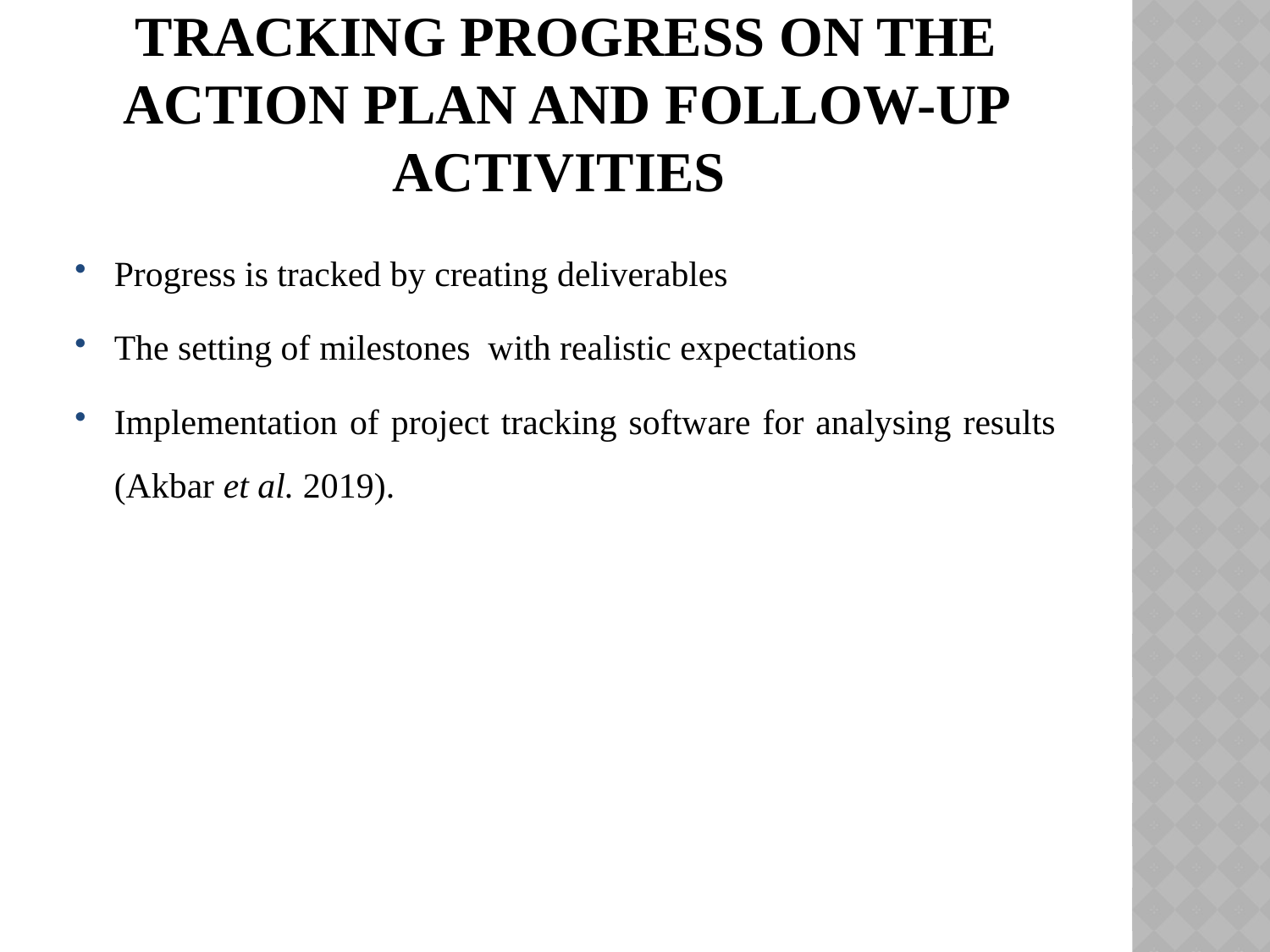

# Tracking progress on the action plan and follow-up activities
Progress is tracked by creating deliverables
The setting of milestones  with realistic expectations
Implementation of project tracking software for analysing results (Akbar et al. 2019).